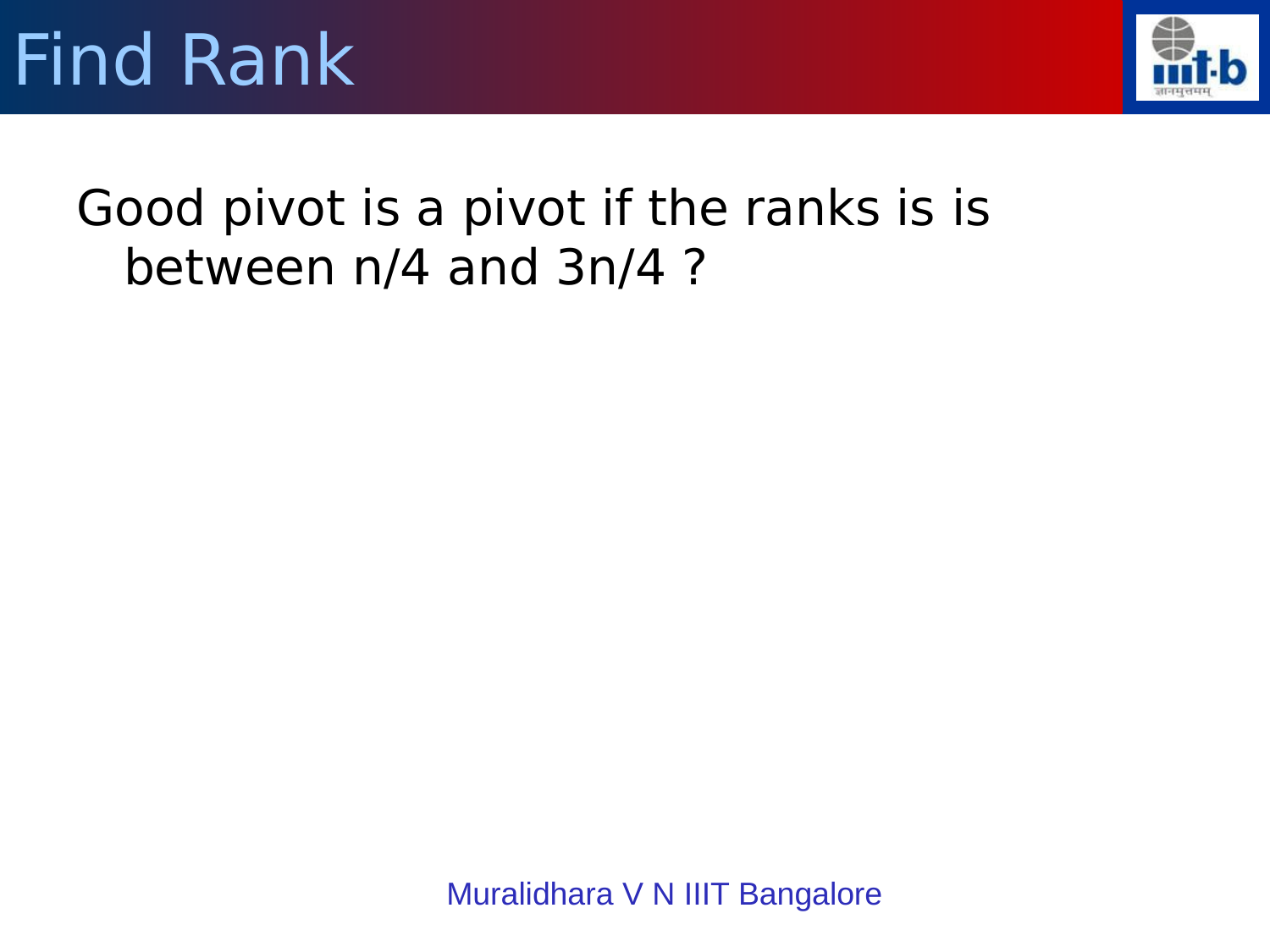

Find Rank
Good pivot is a pivot if the ranks is is between n/4 and 3n/4 ?

Muralidhara V N IIIT Bangalore